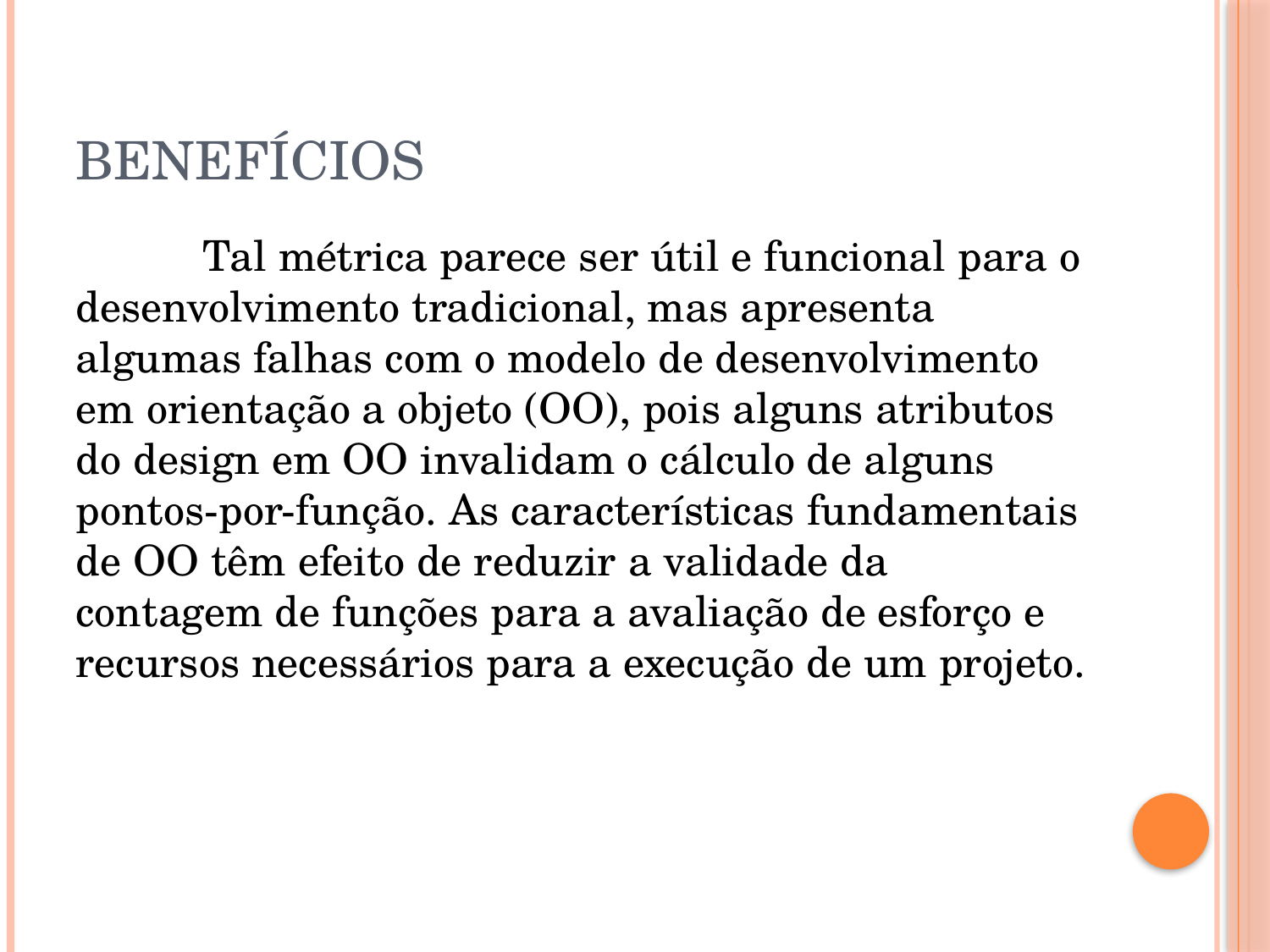

# Benefícios
	Tal métrica parece ser útil e funcional para o desenvolvimento tradicional, mas apresenta algumas falhas com o modelo de desenvolvimento em orientação a objeto (OO), pois alguns atributos do design em OO invalidam o cálculo de alguns pontos-por-função. As características fundamentais de OO têm efeito de reduzir a validade da contagem de funções para a avaliação de esforço e recursos necessários para a execução de um projeto.